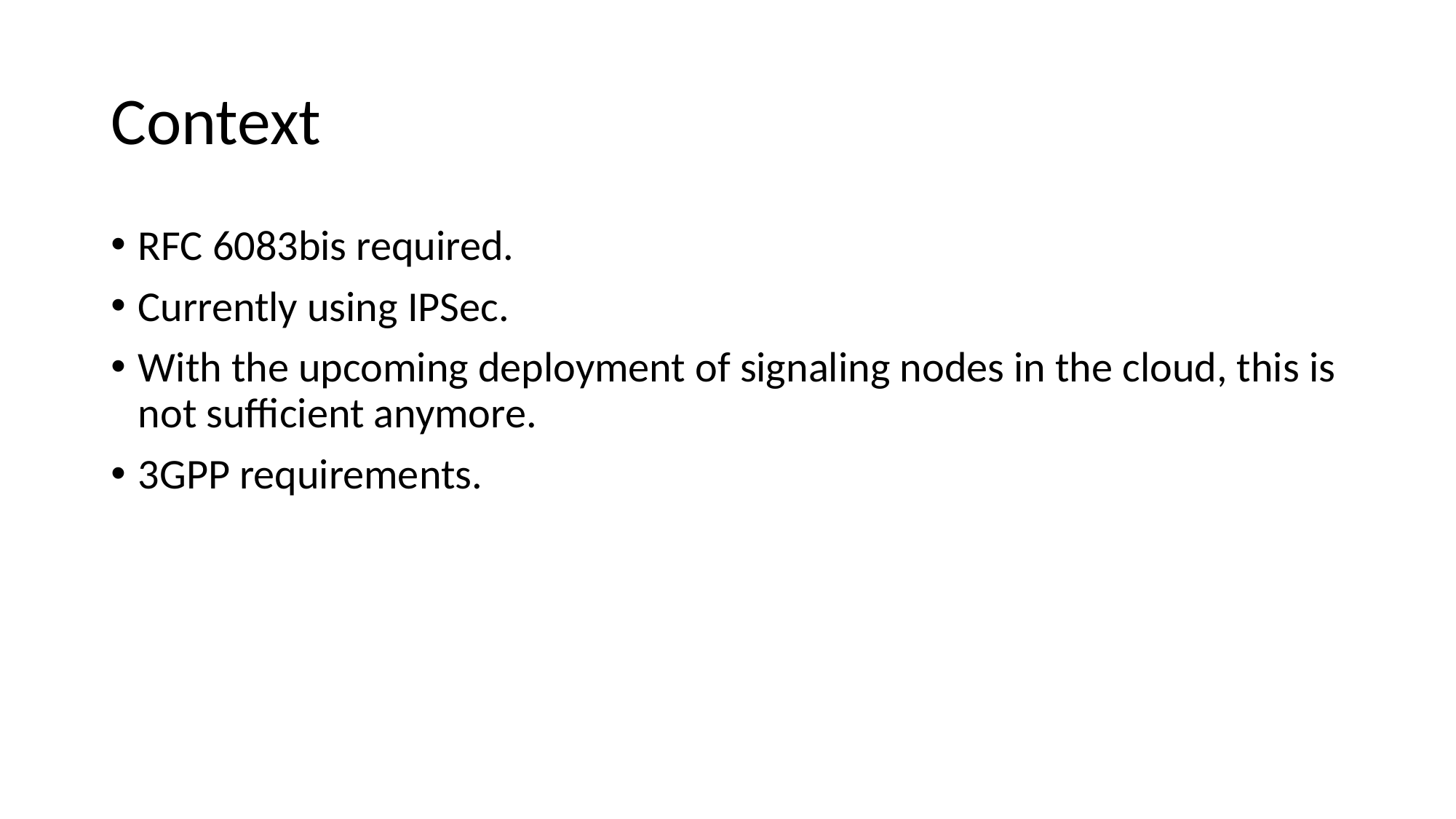

# Context
RFC 6083bis required.
Currently using IPSec.
With the upcoming deployment of signaling nodes in the cloud, this is not sufficient anymore.
3GPP requirements.